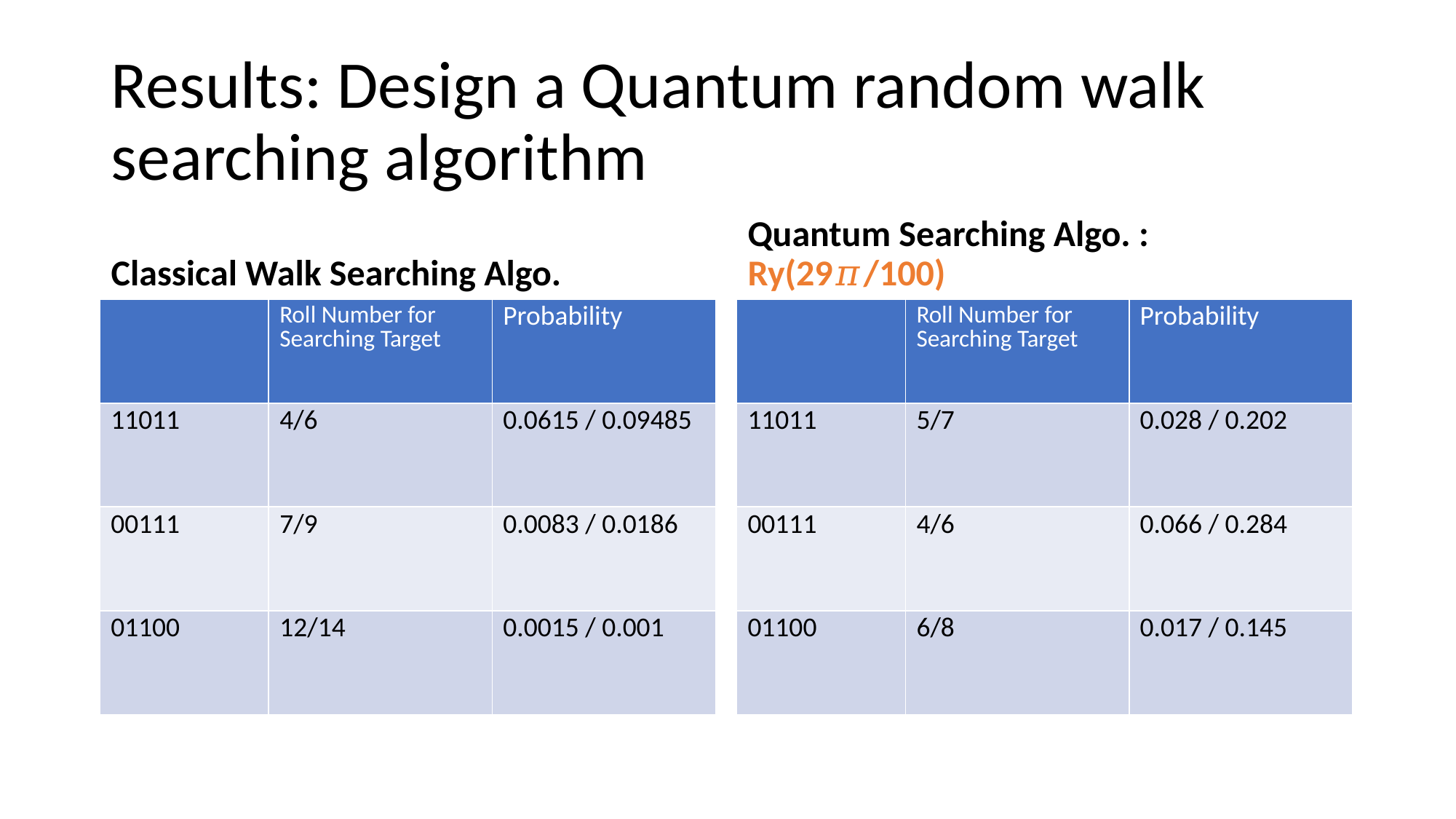

# Results: Design a Quantum random walk searching algorithm
Classical Walk Searching Algo.
Quantum Searching Algo. : Ry(29𝜋/100)
|  | Roll Number for Searching Target | Probability |
| --- | --- | --- |
| 11011 | 4/6 | 0.0615 / 0.09485 |
| 00111 | 7/9 | 0.0083 / 0.0186 |
| 01100 | 12/14 | 0.0015 / 0.001 |
|  | Roll Number for Searching Target | Probability |
| --- | --- | --- |
| 11011 | 5/7 | 0.028 / 0.202 |
| 00111 | 4/6 | 0.066 / 0.284 |
| 01100 | 6/8 | 0.017 / 0.145 |